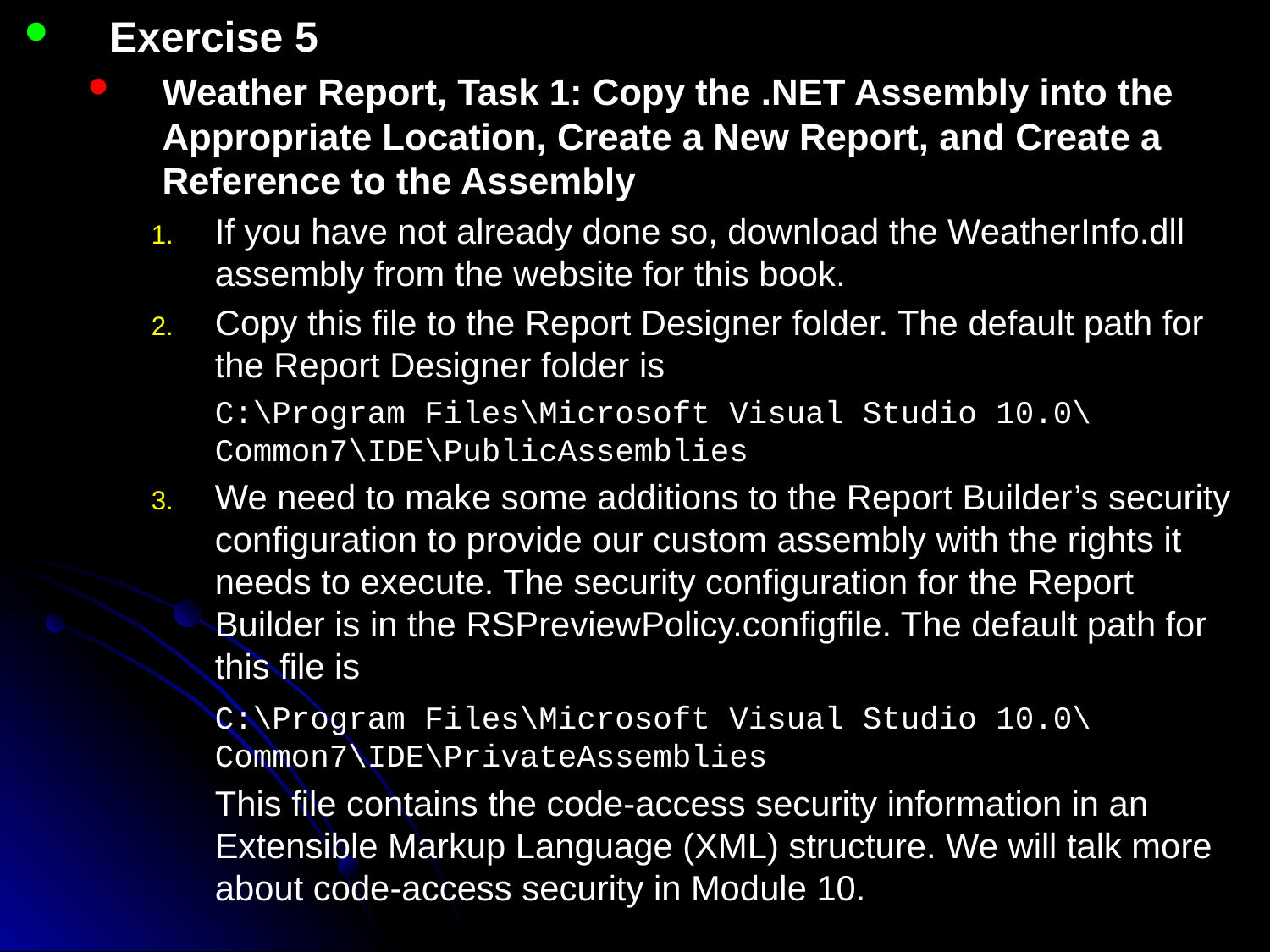

Exercise 5
Weather Report, Task 1: Copy the .NET Assembly into the Appropriate Location, Create a New Report, and Create a Reference to the Assembly
If you have not already done so, download the WeatherInfo.dll assembly from the website for this book.
Copy this file to the Report Designer folder. The default path for the Report Designer folder is
	C:\Program Files\Microsoft Visual Studio 10.0\ Common7\IDE\PublicAssemblies
We need to make some additions to the Report Builder’s security configuration to provide our custom assembly with the rights it needs to execute. The security configuration for the Report Builder is in the RSPreviewPolicy.configfile. The default path for this file is
	C:\Program Files\Microsoft Visual Studio 10.0\ Common7\IDE\PrivateAssemblies
	This file contains the code-access security information in an Extensible Markup Language (XML) structure. We will talk more about code-access security in Module 10.